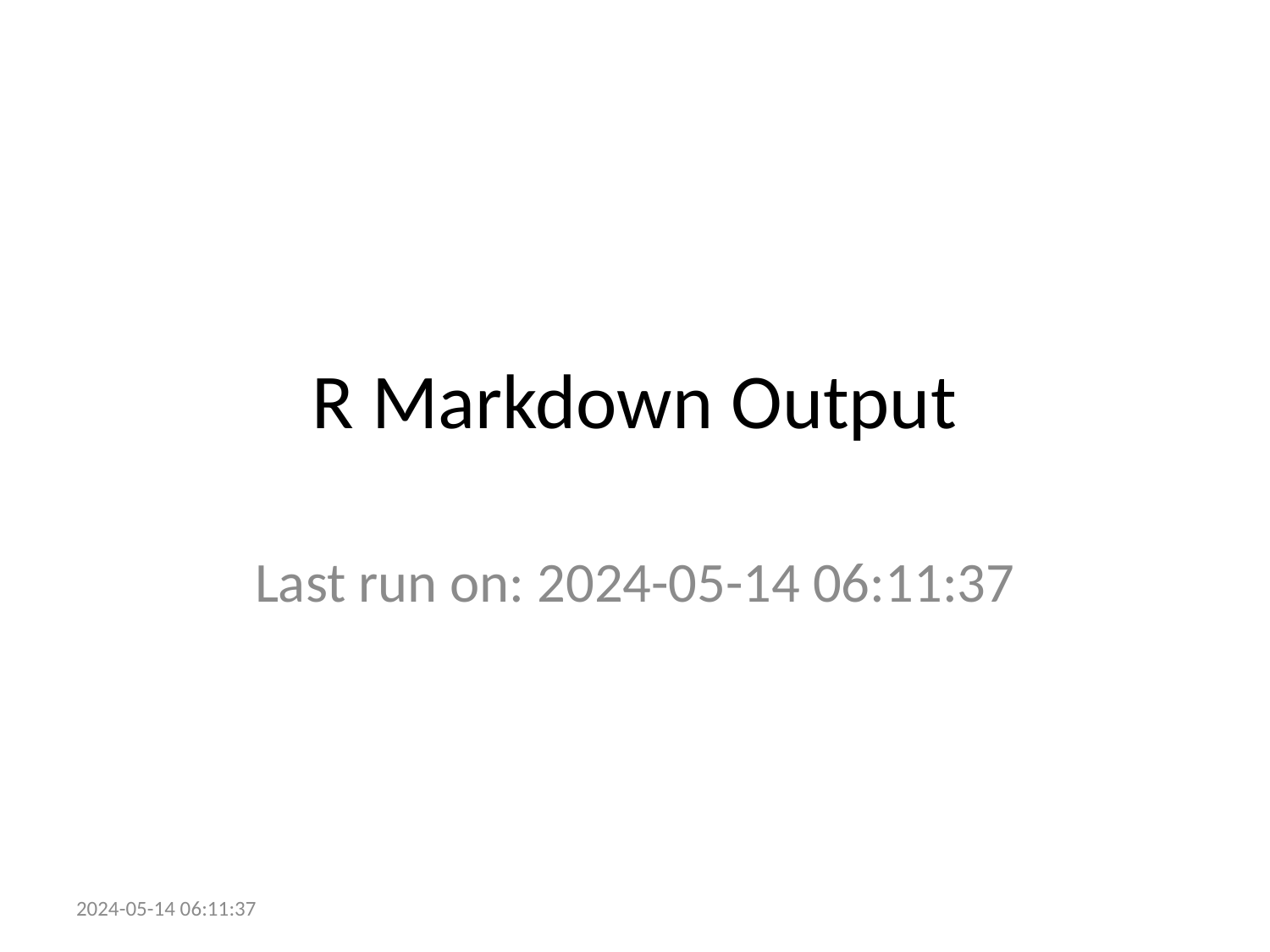

# R Markdown Output
Last run on: 2024-05-14 06:11:37
2024-05-14 06:11:37